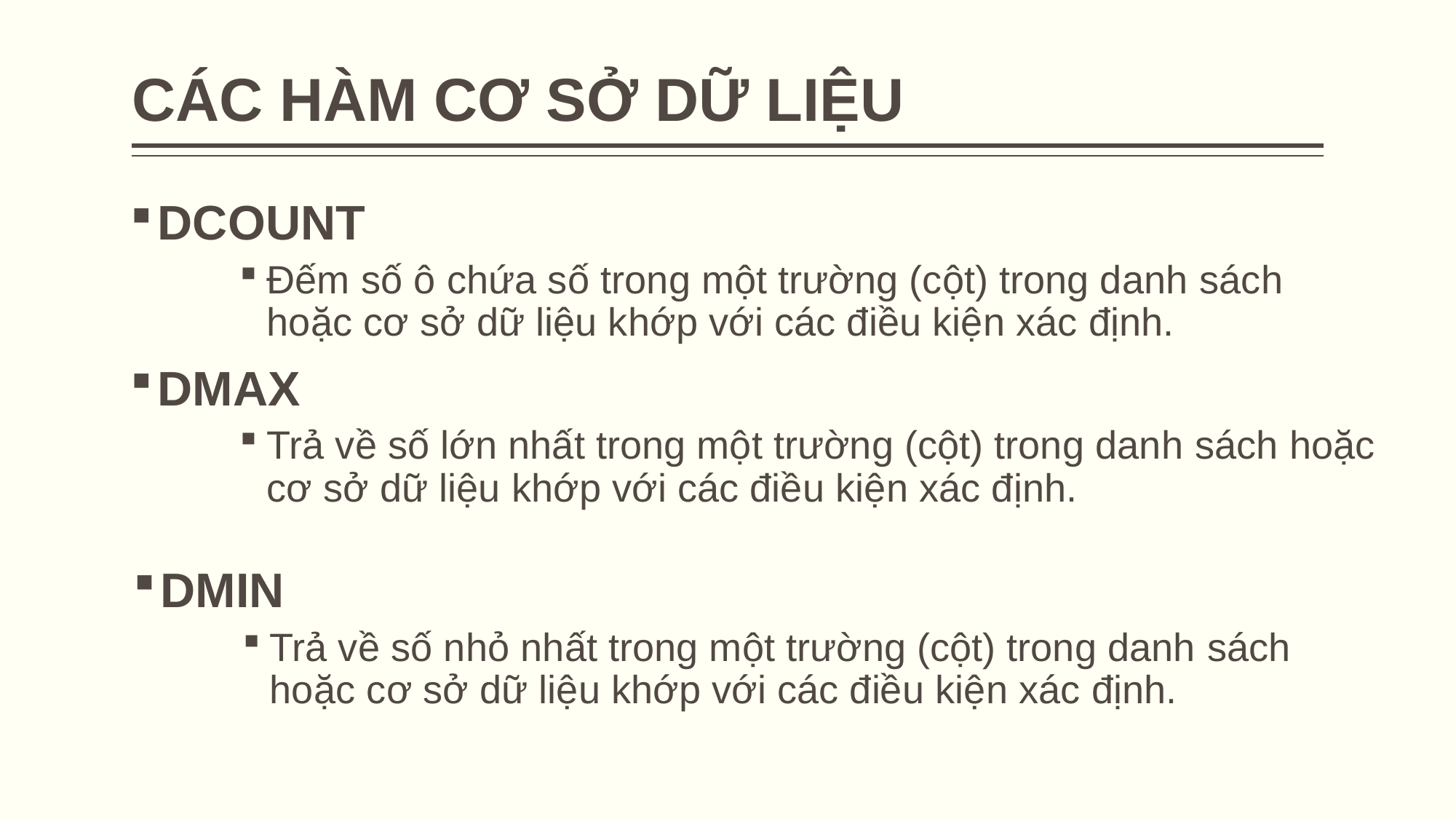

# CÁC HÀM CƠ SỞ DỮ LIỆU
DCOUNT
Đếm số ô chứa số trong một trường (cột) trong danh sách hoặc cơ sở dữ liệu khớp với các điều kiện xác định.

DMAX
Trả về số lớn nhất trong một trường (cột) trong danh sách hoặc cơ sở dữ liệu khớp với các điều kiện xác định.

DMIN
Trả về số nhỏ nhất trong một trường (cột) trong danh sách hoặc cơ sở dữ liệu khớp với các điều kiện xác định.